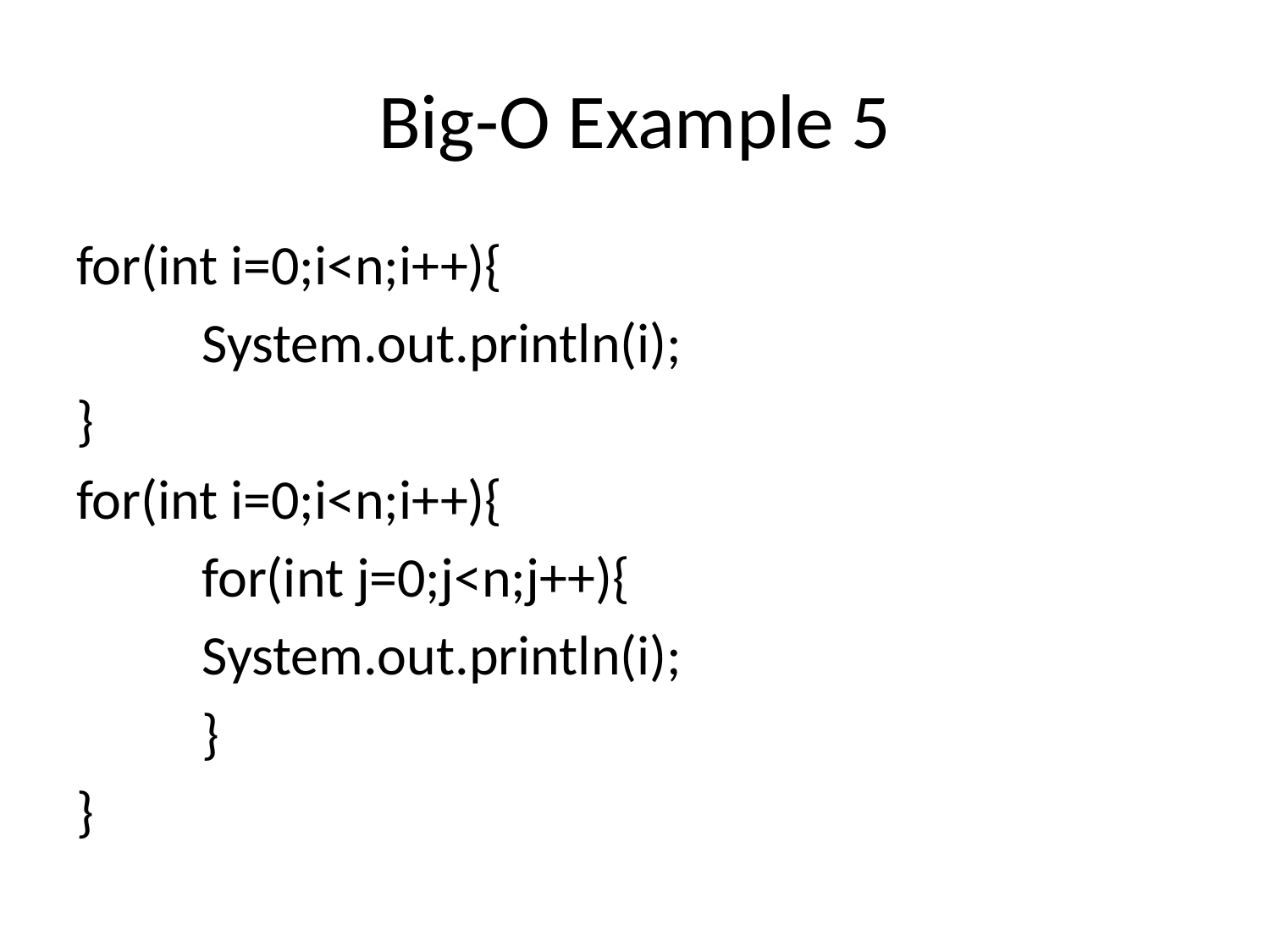

# Big-O Example 5
for(int i=0;i<n;i++){
	System.out.println(i);
}
for(int i=0;i<n;i++){
	for(int j=0;j<n;j++){
		System.out.println(i);
	}
}